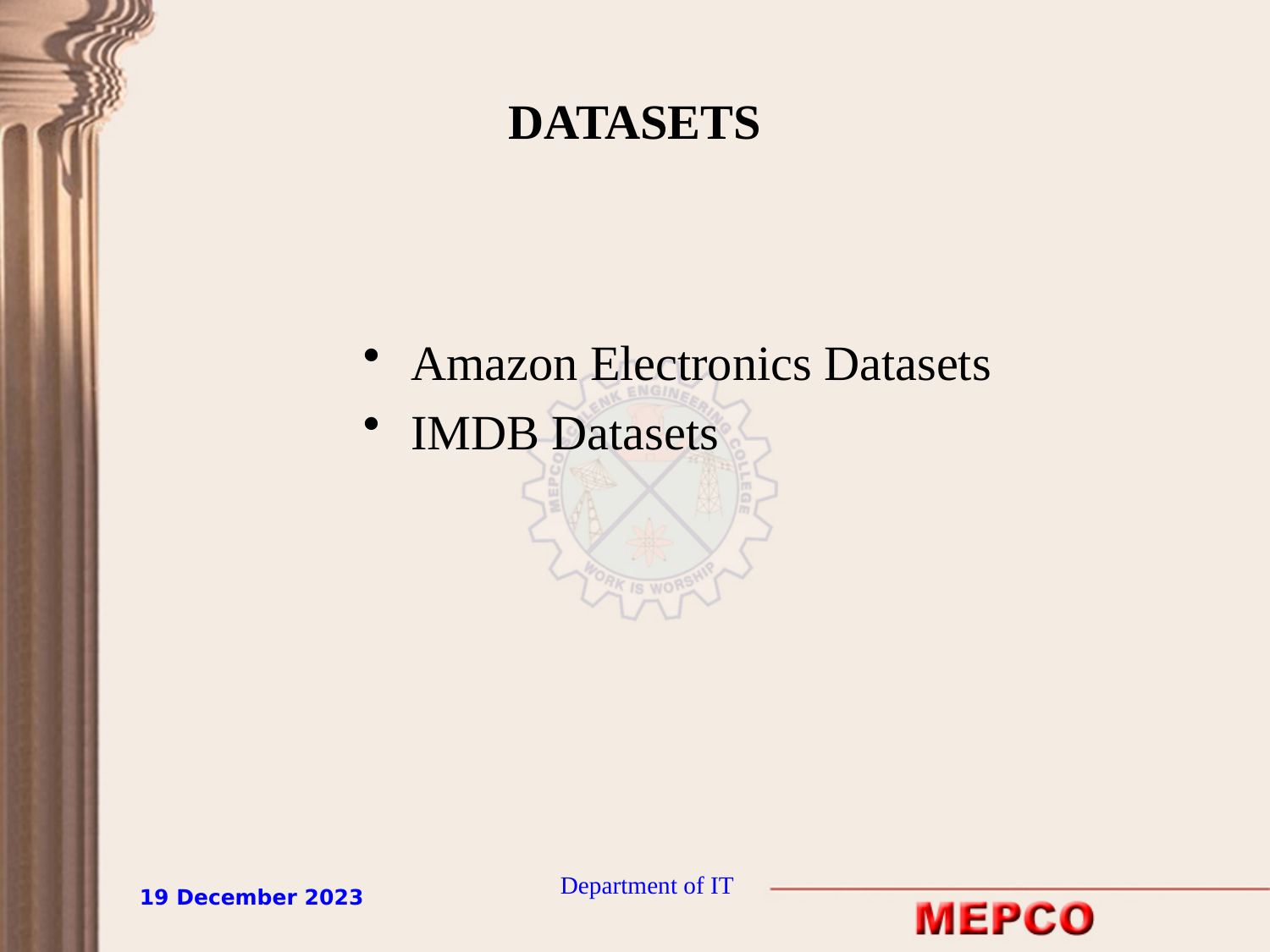

# DATASETS
Amazon Electronics Datasets
IMDB Datasets
Department of IT